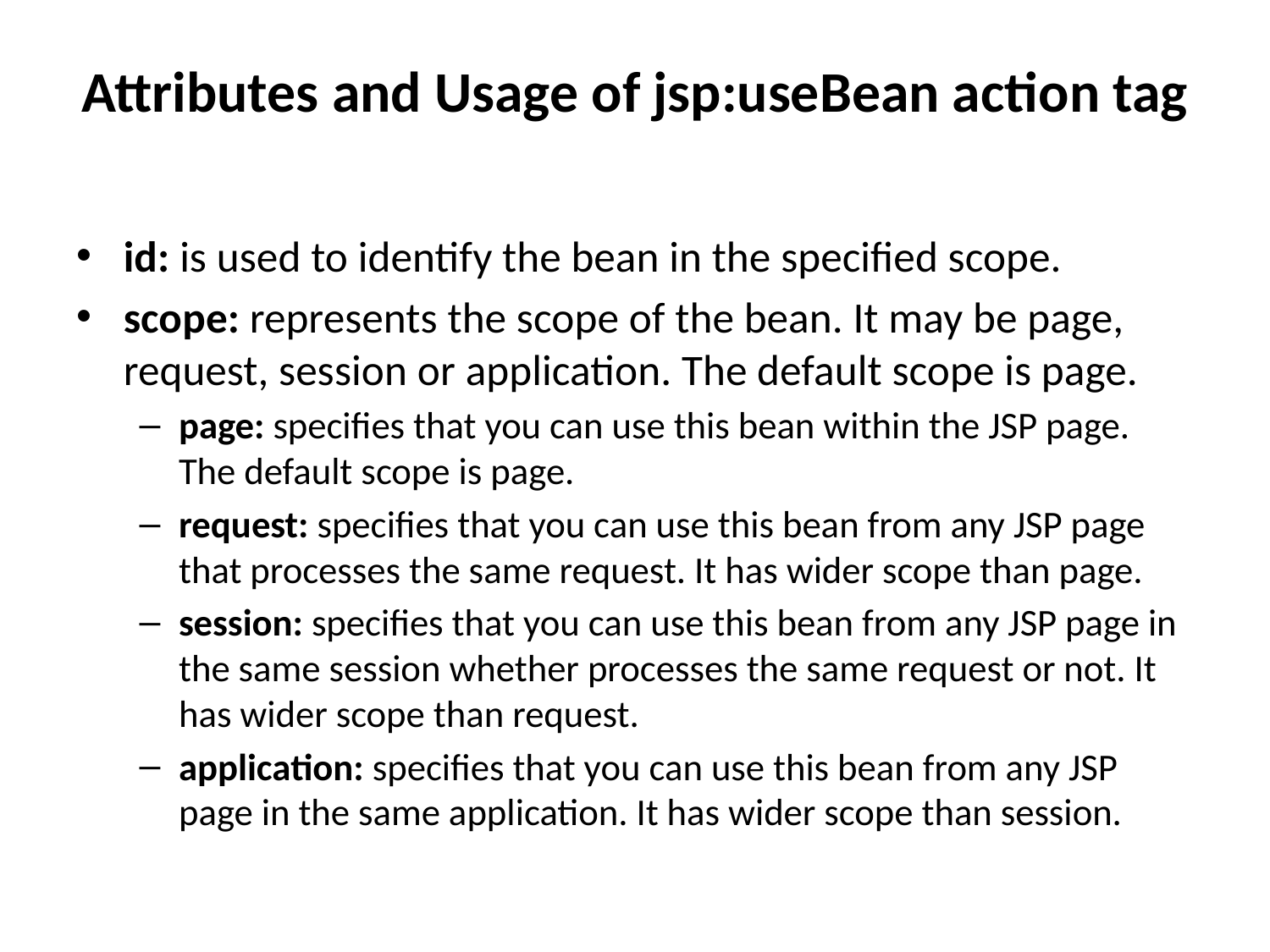

# Attributes and Usage of jsp:useBean action tag
id: is used to identify the bean in the specified scope.
scope: represents the scope of the bean. It may be page, request, session or application. The default scope is page.
page: specifies that you can use this bean within the JSP page. The default scope is page.
request: specifies that you can use this bean from any JSP page that processes the same request. It has wider scope than page.
session: specifies that you can use this bean from any JSP page in the same session whether processes the same request or not. It has wider scope than request.
application: specifies that you can use this bean from any JSP page in the same application. It has wider scope than session.